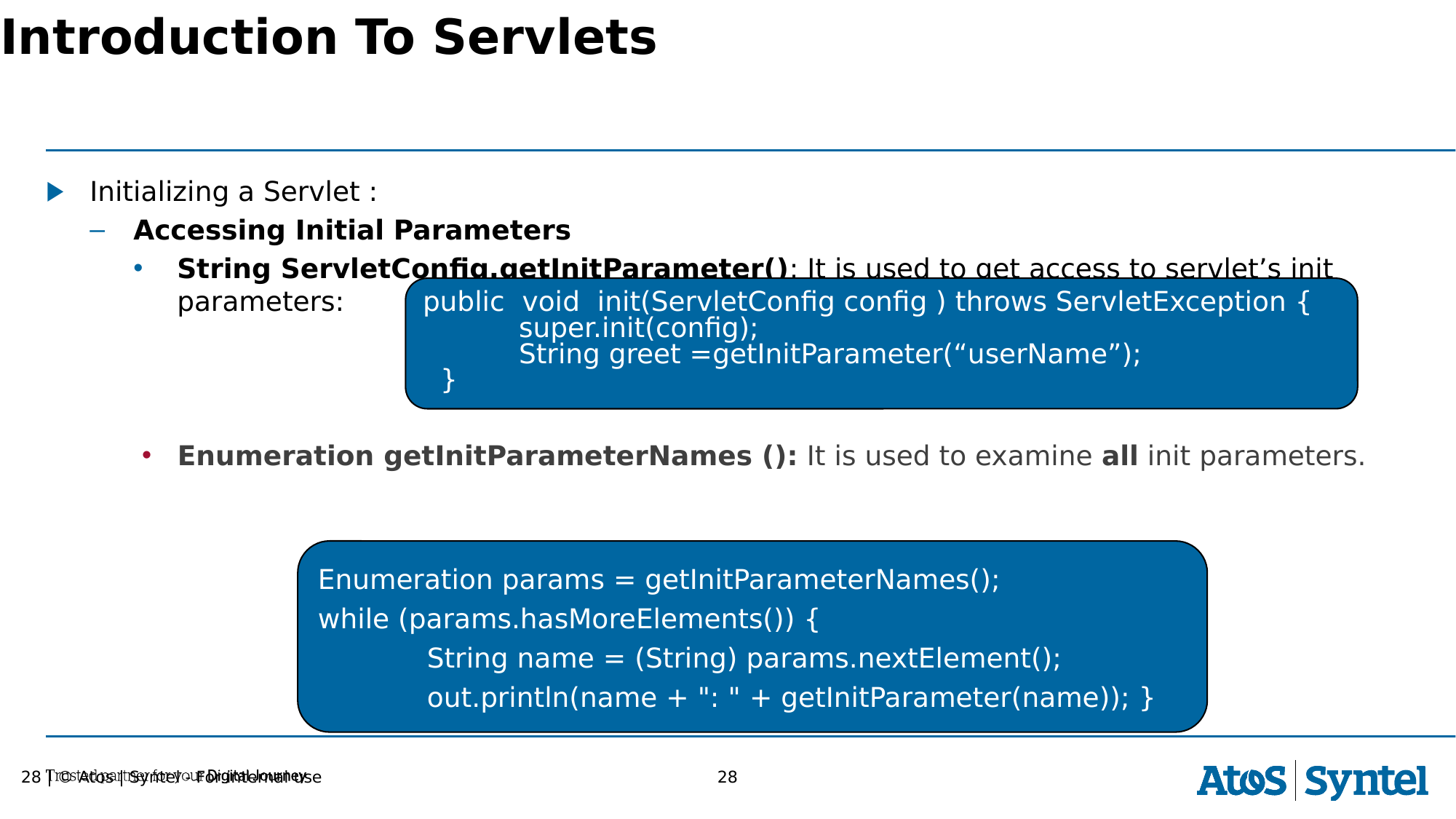

Introduction To Servlets
Initializing a Servlet :
Accessing Initial Parameters
String ServletConfig.getInitParameter(): It is used to get access to servlet’s init parameters:

Enumeration getInitParameterNames (): It is used to examine all init parameters.

public  void  init(ServletConfig config ) throws ServletException {
           super.init(config);
           String greet =getInitParameter(“userName”);
  }

Enumeration params = getInitParameterNames();
while (params.hasMoreElements()) {
	String name = (String) params.nextElement();
	out.println(name + ": " + getInitParameter(name)); }